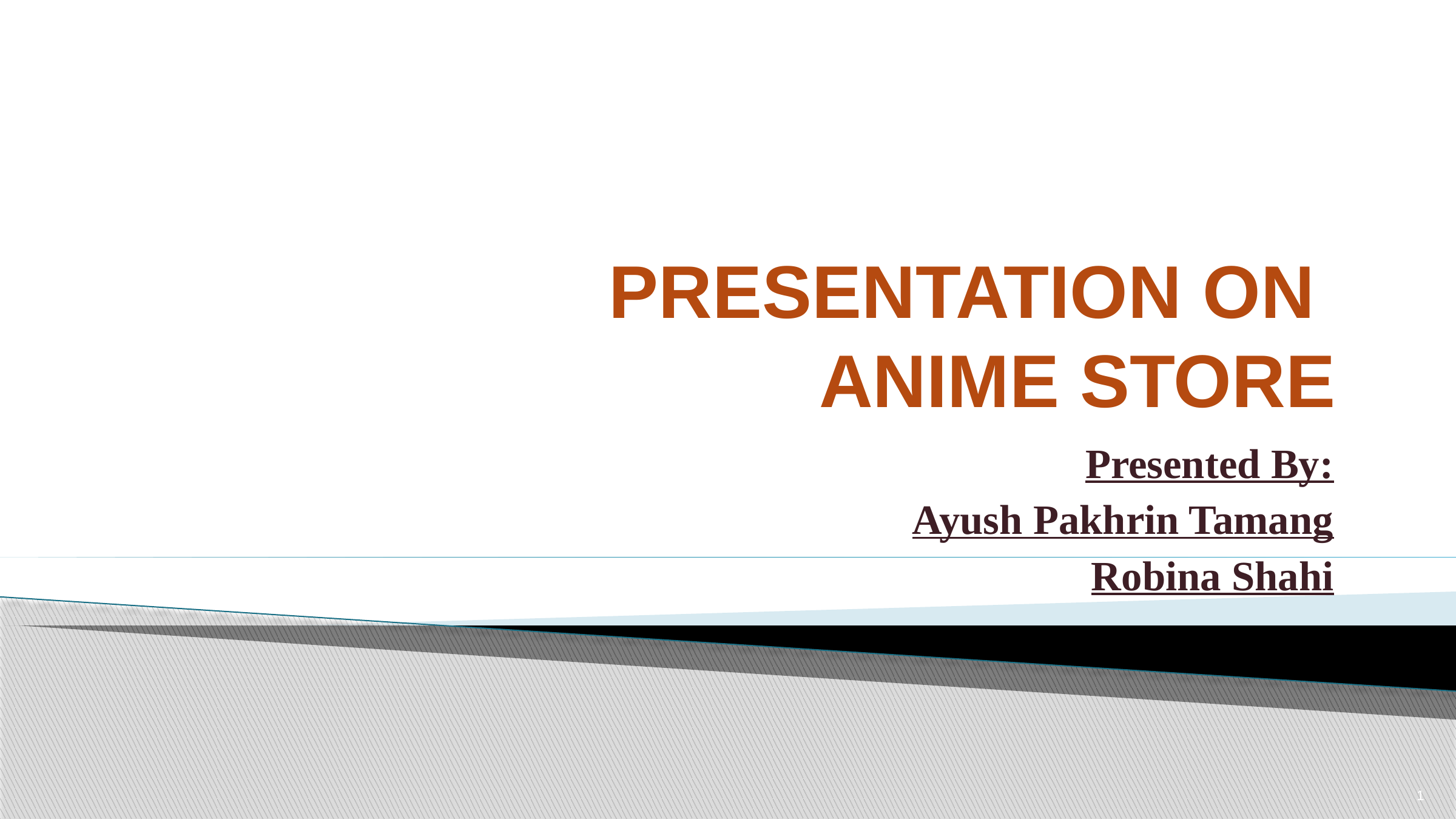

# PRESENTATION ON ANIME STORE
Presented By:
Ayush Pakhrin Tamang
Robina Shahi
1